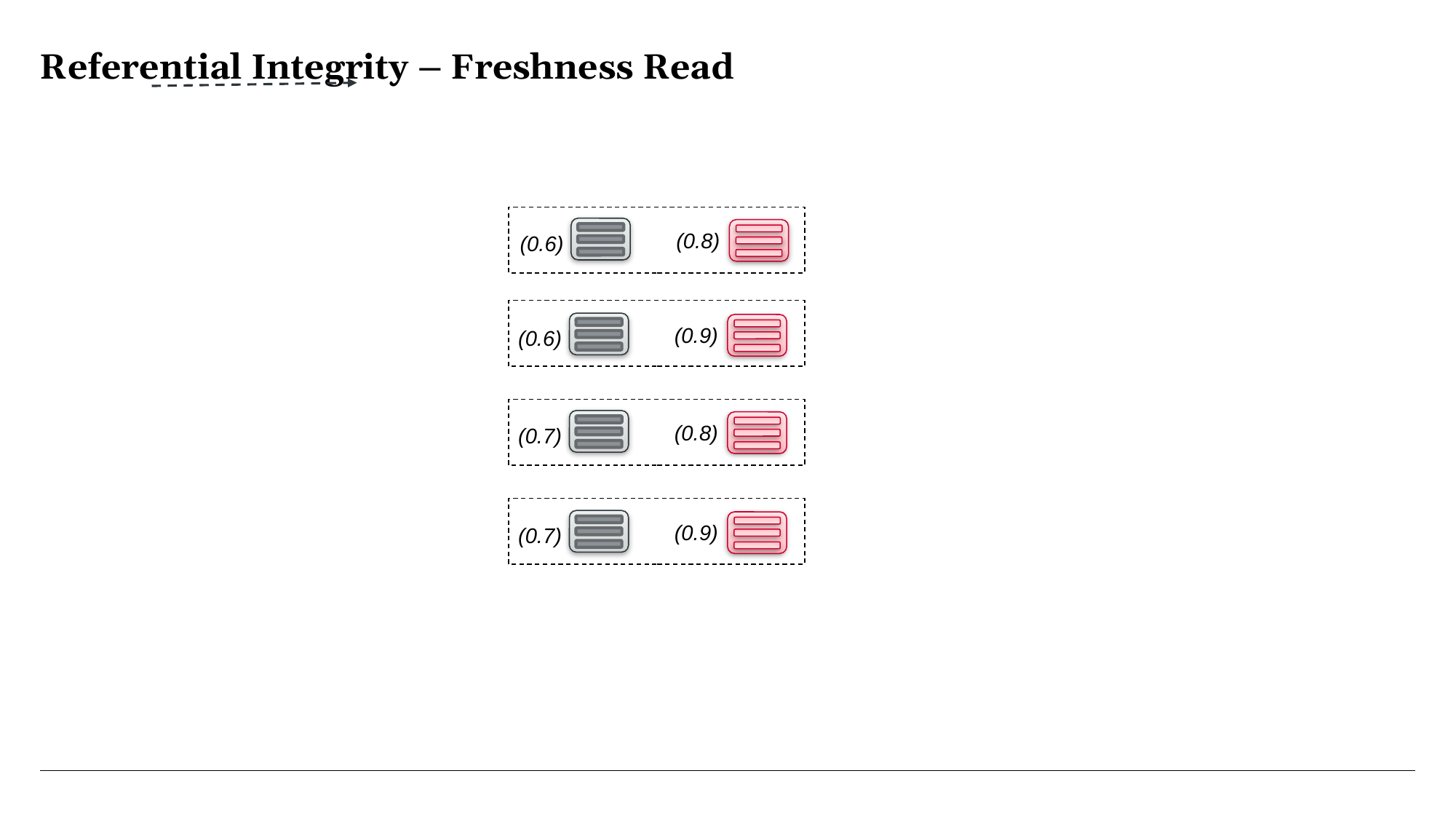

# Referential Integrity – Freshness Read

(0.8)

(0.6)

(0.9)

(0.6)

(0.8)

(0.7)

(0.9)

(0.7)